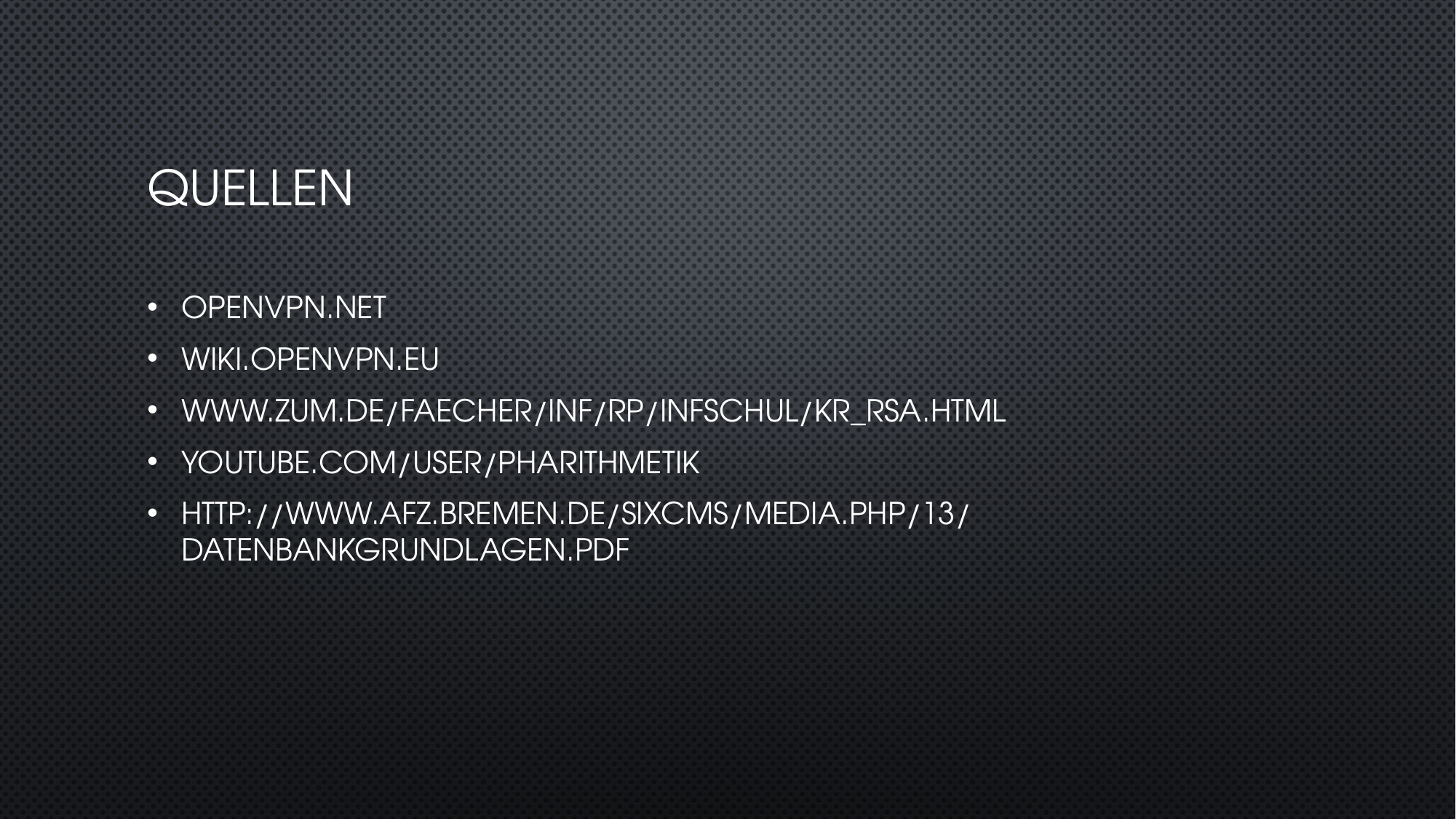

# Quellen
openvpn.net
wiki.openvpn.eu
www.zum.de/Faecher/Inf/RP/infschul/kr_rsa.html
youtube.com/user/pharithmetik
http://www.afz.bremen.de/sixcms/media.php/13/Datenbankgrundlagen.pdf